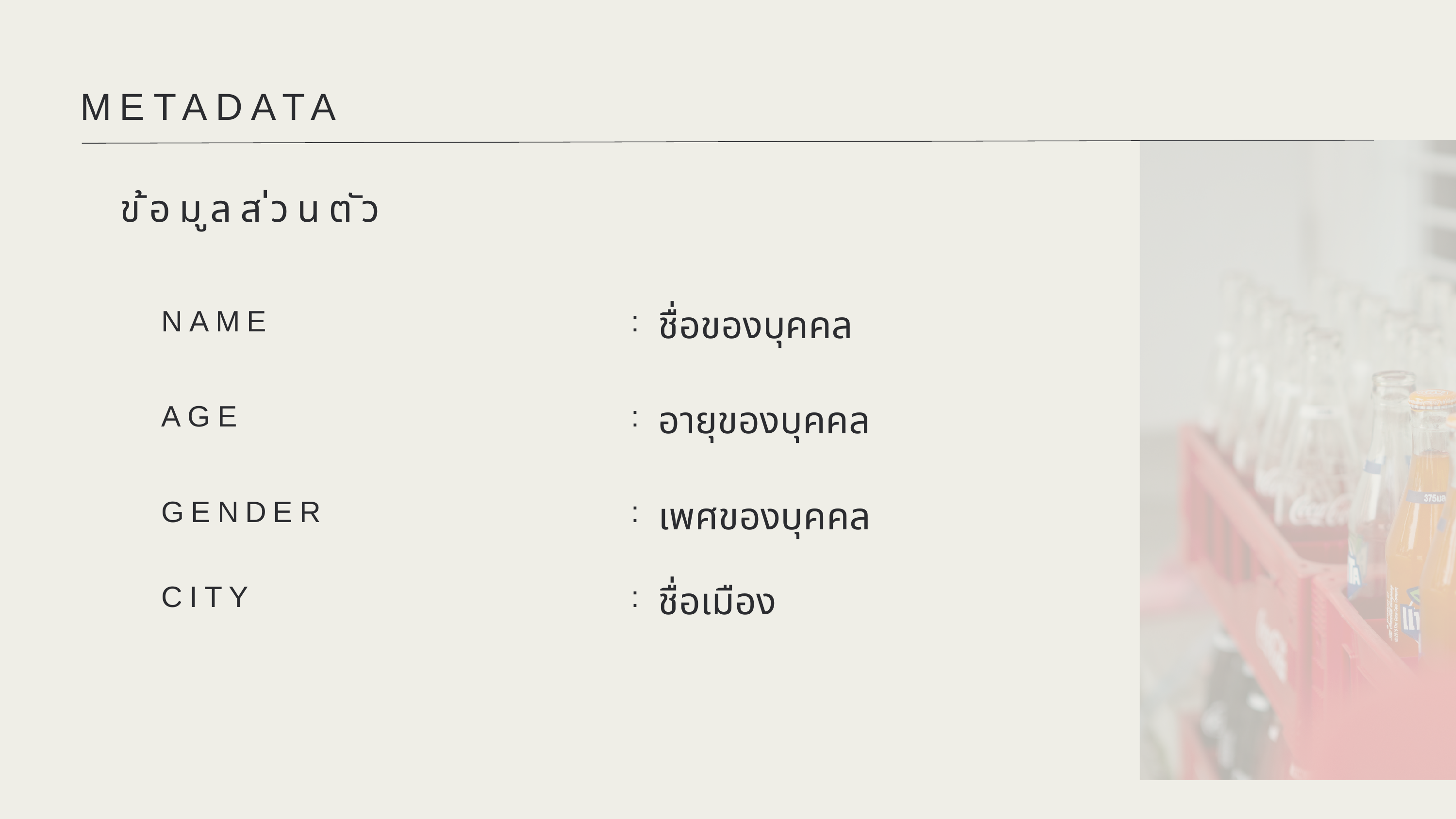

METADATA

ข้อมูลส่วนตัว
NAME
:
ชื่อของบุคคล
AGE
:
อายุของบุคคล
GENDER
:
เพศของบุคคล
CITY
:
ชื่อเมือง